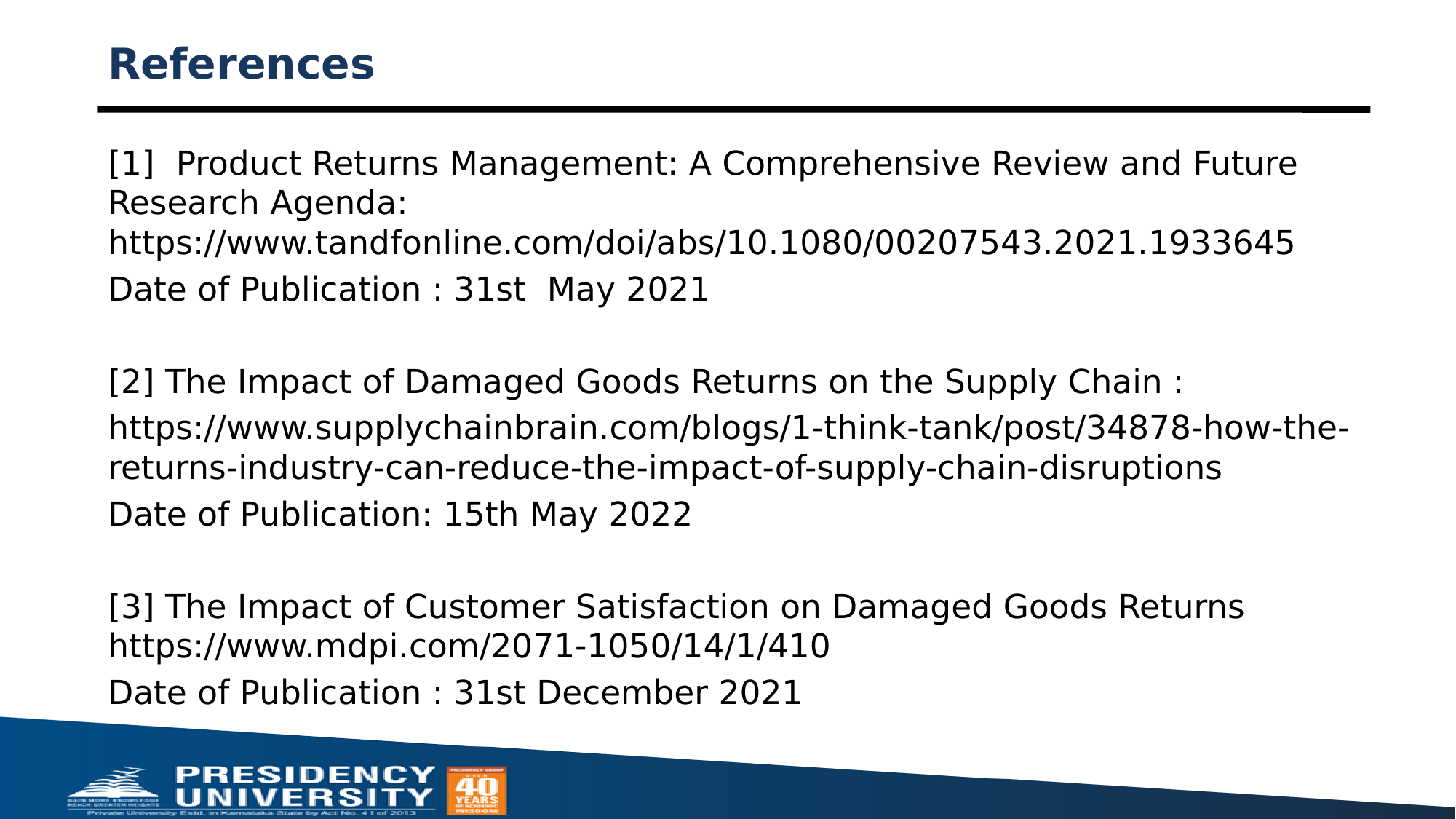

# References
[1]  Product Returns Management: A Comprehensive Review and Future Research Agenda:        https://www.tandfonline.com/doi/abs/10.1080/00207543.2021.1933645
Date of Publication : 31st  May 2021

[2] The Impact of Damaged Goods Returns on the Supply Chain :
https://www.supplychainbrain.com/blogs/1-think-tank/post/34878-how-the-returns-industry-can-reduce-the-impact-of-supply-chain-disruptions
Date of Publication: 15th May 2022

[3] The Impact of Customer Satisfaction on Damaged Goods Returns https://www.mdpi.com/2071-1050/14/1/410
Date of Publication : 31st December 2021